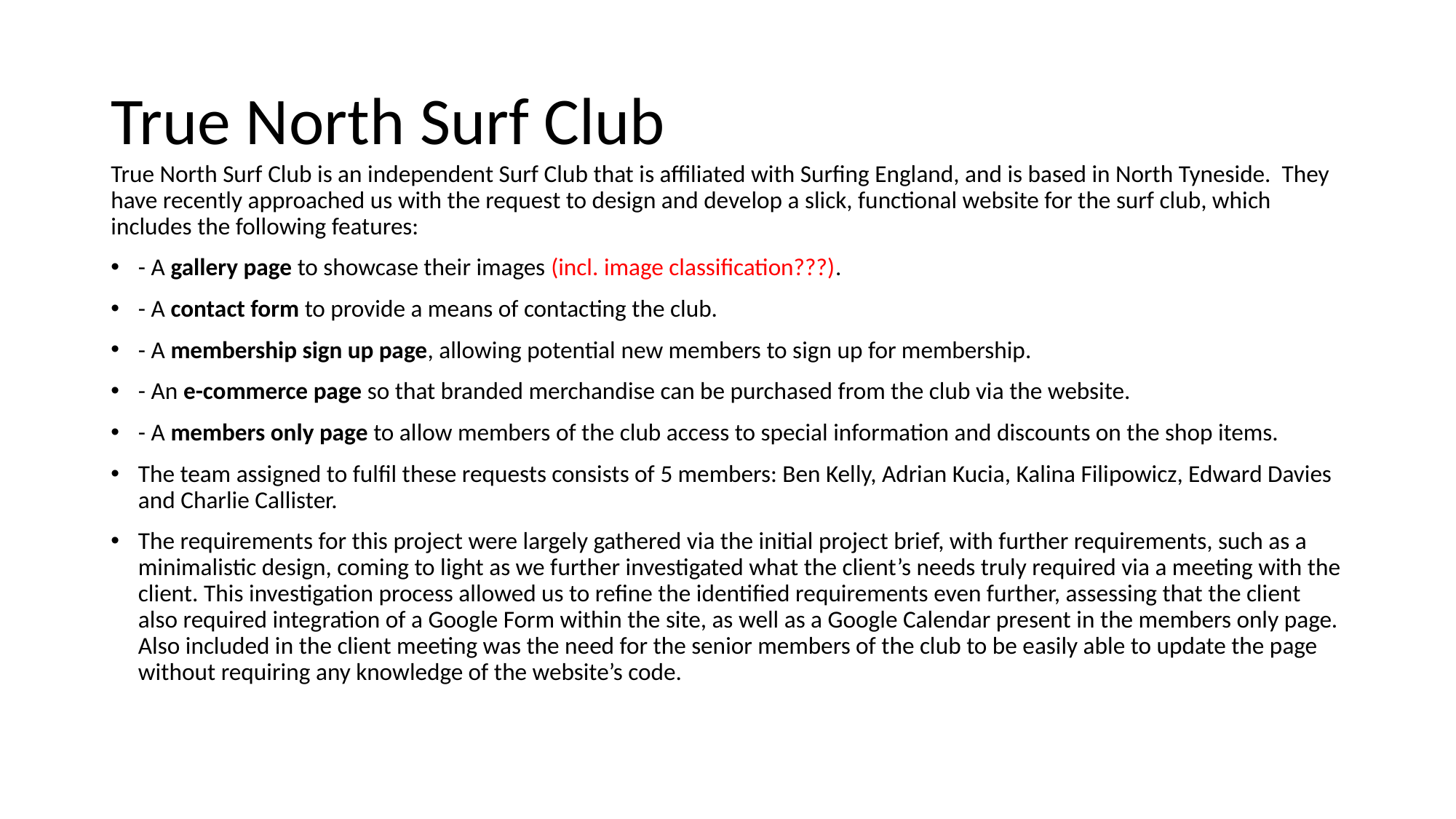

# True North Surf Club
True North Surf Club is an independent Surf Club that is affiliated with Surfing England, and is based in North Tyneside.  They have recently approached us with the request to design and develop a slick, functional website for the surf club, which includes the following features:
- A gallery page to showcase their images (incl. image classification???).
- A contact form to provide a means of contacting the club.
- A membership sign up page, allowing potential new members to sign up for membership.
- An e-commerce page so that branded merchandise can be purchased from the club via the website.
- A members only page to allow members of the club access to special information and discounts on the shop items.
The team assigned to fulfil these requests consists of 5 members: Ben Kelly, Adrian Kucia, Kalina Filipowicz, Edward Davies and Charlie Callister.
The requirements for this project were largely gathered via the initial project brief, with further requirements, such as a minimalistic design, coming to light as we further investigated what the client’s needs truly required via a meeting with the client. This investigation process allowed us to refine the identified requirements even further, assessing that the client also required integration of a Google Form within the site, as well as a Google Calendar present in the members only page.
Also included in the client meeting was the need for the senior members of the club to be easily able to update the page without requiring any knowledge of the website’s code.